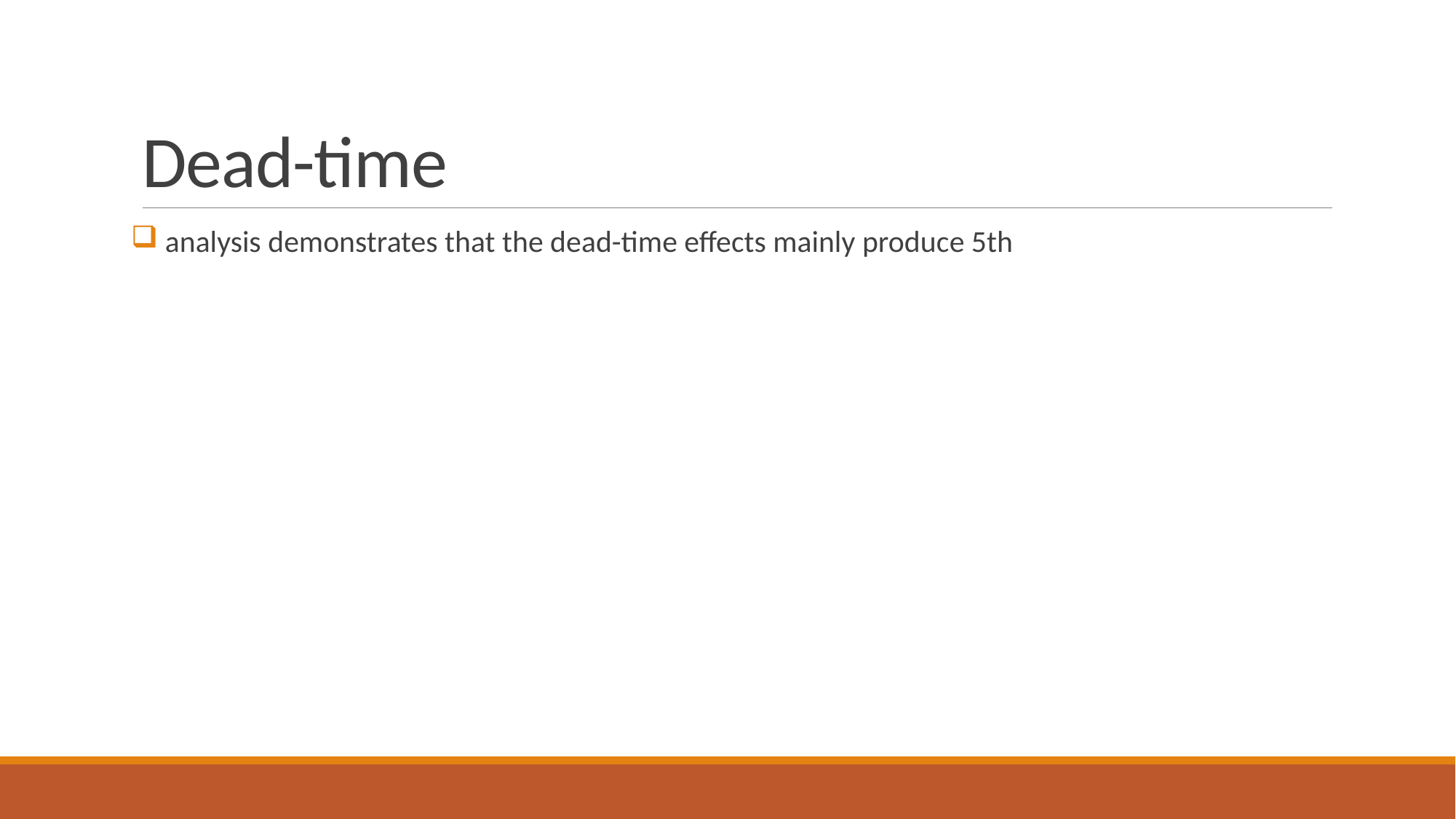

# Dead-time
 analysis demonstrates that the dead-time effects mainly produce 5th